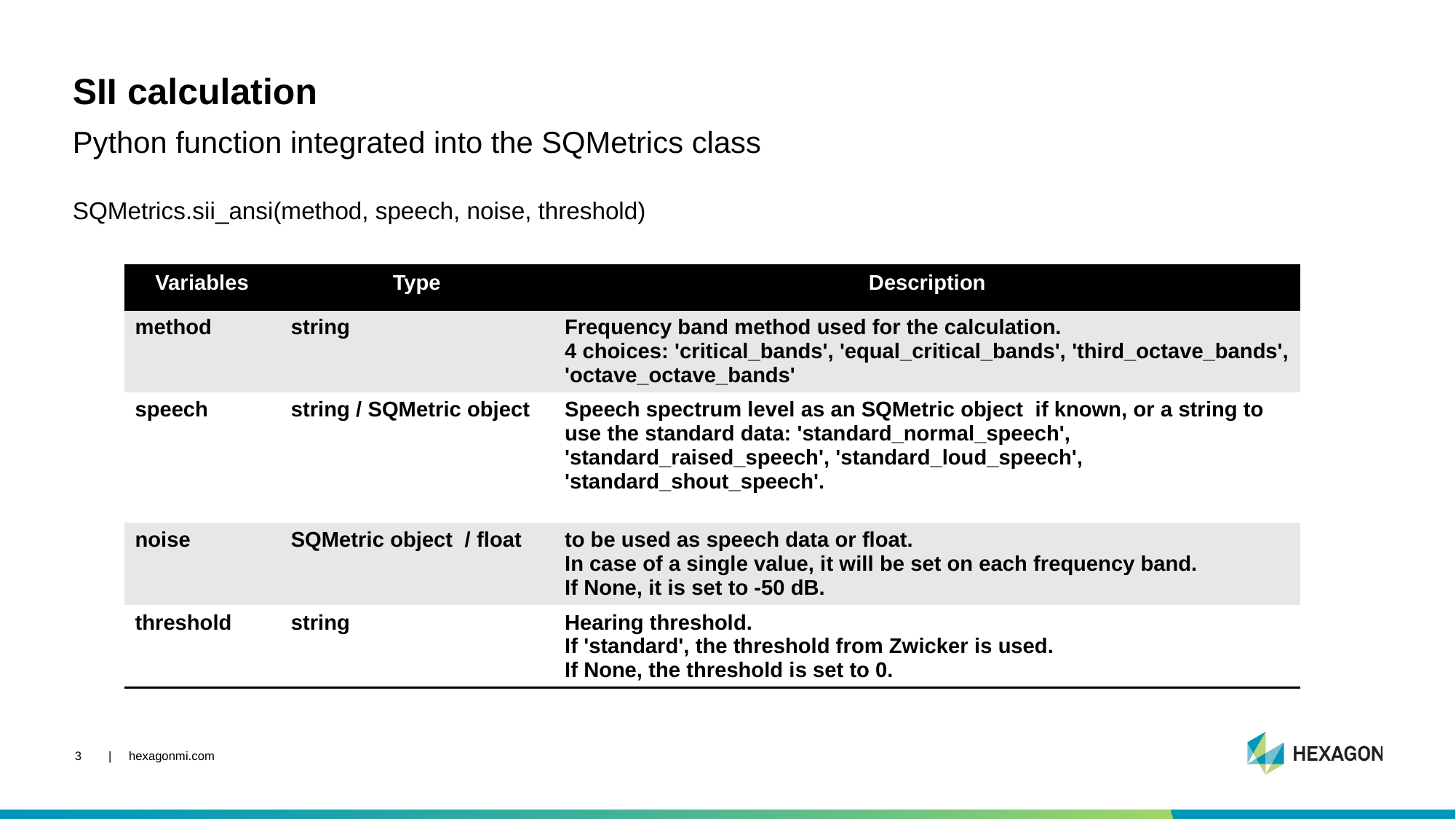

# SII calculation
Python function integrated into the SQMetrics class
SQMetrics.sii_ansi(method, speech, noise, threshold)

| Variables | Type | Description |
| --- | --- | --- |
| method | string | Frequency band method used for the calculation. 4 choices: 'critical\_bands', 'equal\_critical\_bands', 'third\_octave\_bands', 'octave\_octave\_bands' |
| speech | string / SQMetric object | Speech spectrum level as an SQMetric object if known, or a string to use the standard data: 'standard\_normal\_speech', 'standard\_raised\_speech', 'standard\_loud\_speech', 'standard\_shout\_speech'. |
| noise | SQMetric object / float | to be used as speech data or float. In case of a single value, it will be set on each frequency band. If None, it is set to -50 dB. |
| threshold | string | Hearing threshold. If 'standard', the threshold from Zwicker is used. If None, the threshold is set to 0. |